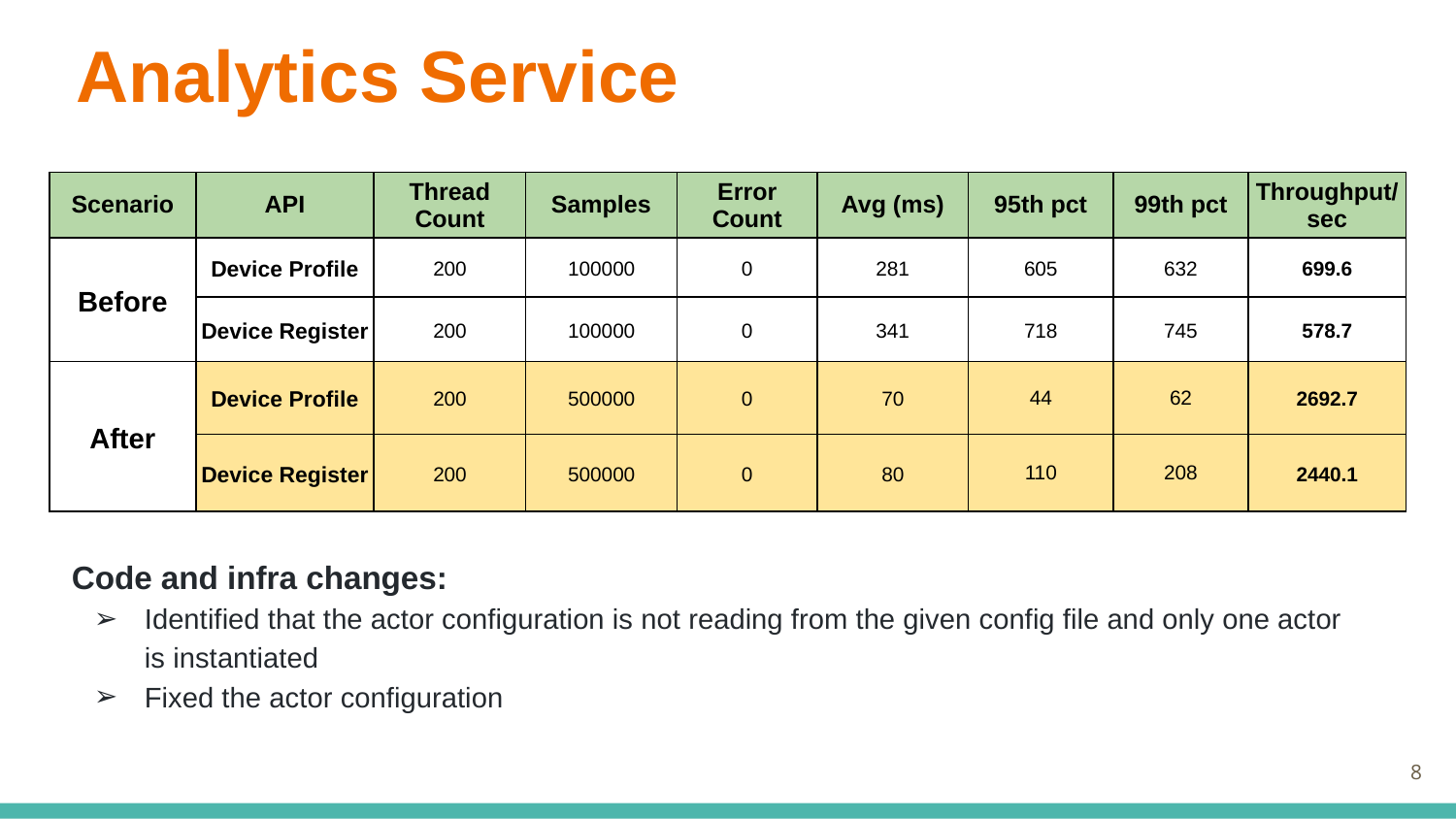

# Analytics Service
| Scenario | API | Thread Count | Samples | Error Count | Avg (ms) | 95th pct | 99th pct | Throughput/sec |
| --- | --- | --- | --- | --- | --- | --- | --- | --- |
| Before | Device Profile | 200 | 100000 | 0 | 281 | 605 | 632 | 699.6 |
|  | Device Register | 200 | 100000 | 0 | 341 | 718 | 745 | 578.7 |
| After | Device Profile | 200 | 500000 | 0 | 70 | 44 | 62 | 2692.7 |
|  | Device Register | 200 | 500000 | 0 | 80 | 110 | 208 | 2440.1 |
Code and infra changes:
Identified that the actor configuration is not reading from the given config file and only one actor is instantiated
Fixed the actor configuration

8